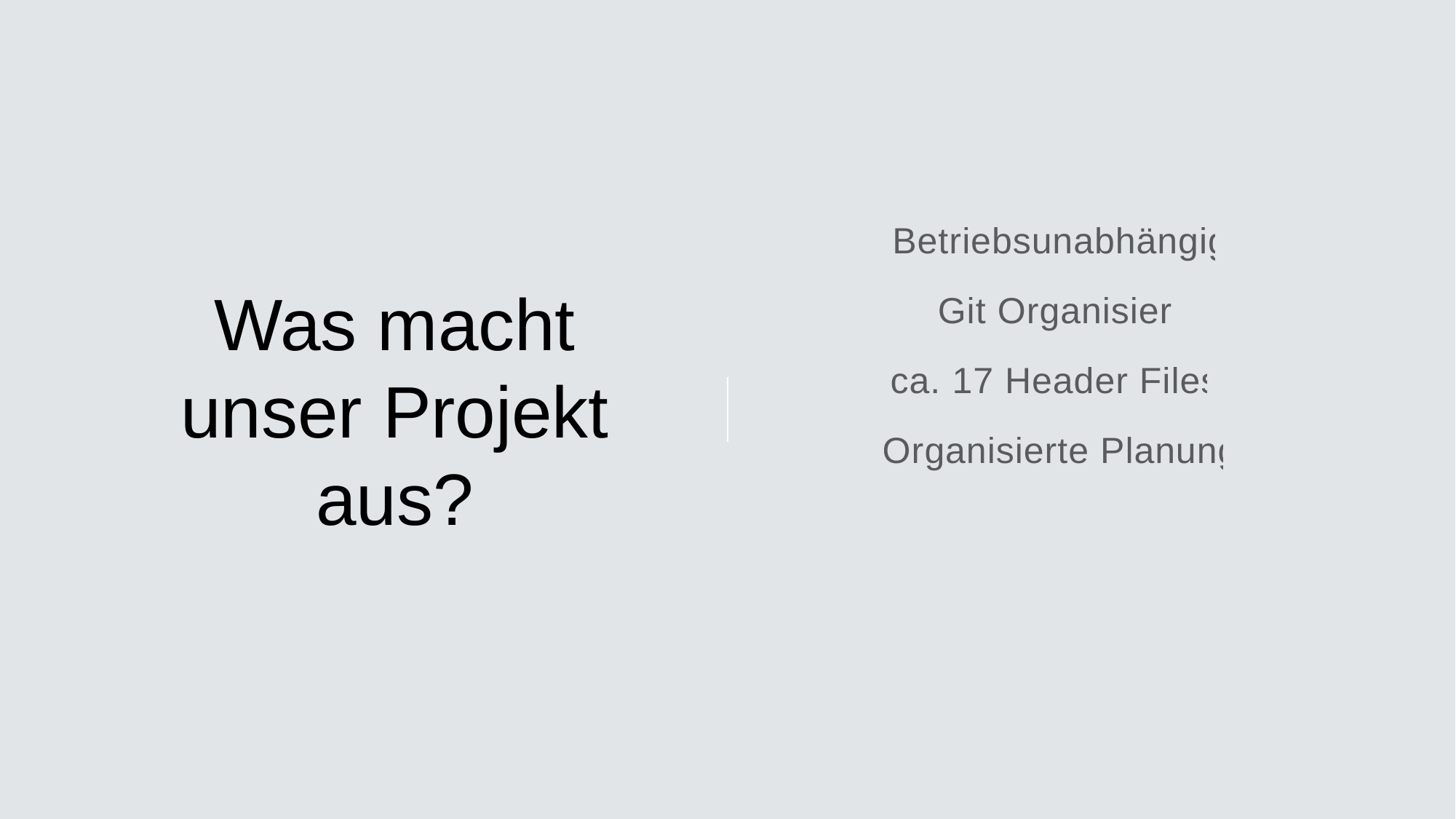

# Was macht unser Projekt aus?
Betriebsunabhängig
Git Organisiert
ca. 17 Header Files
Organisierte Planung